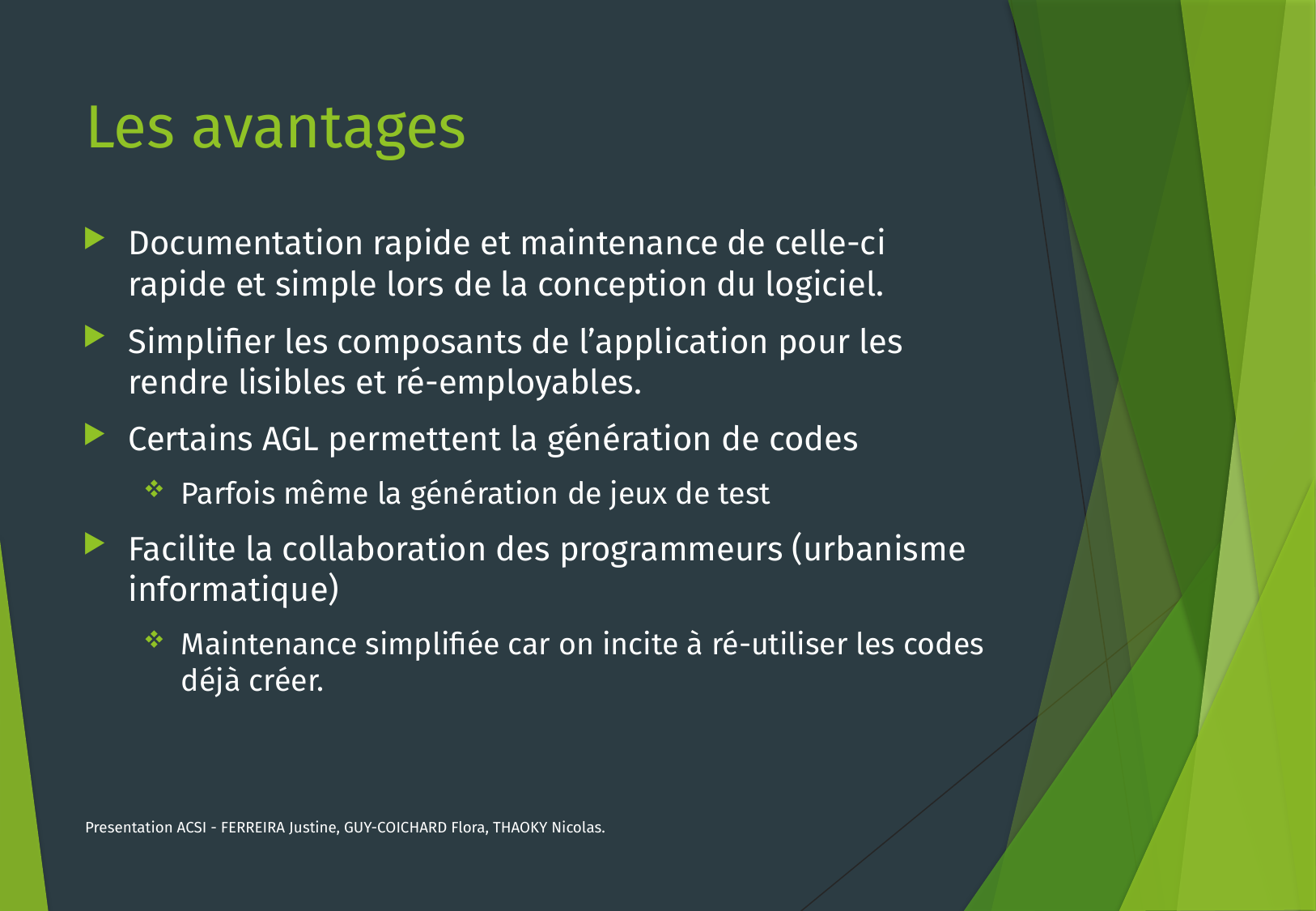

# Les avantages
Documentation rapide et maintenance de celle-ci rapide et simple lors de la conception du logiciel.
Simplifier les composants de l’application pour les rendre lisibles et ré-employables.
Certains AGL permettent la génération de codes
Parfois même la génération de jeux de test
Facilite la collaboration des programmeurs (urbanisme informatique)
Maintenance simplifiée car on incite à ré-utiliser les codes déjà créer.

Presentation ACSI - FERREIRA Justine, GUY-COICHARD Flora, THAOKY Nicolas.